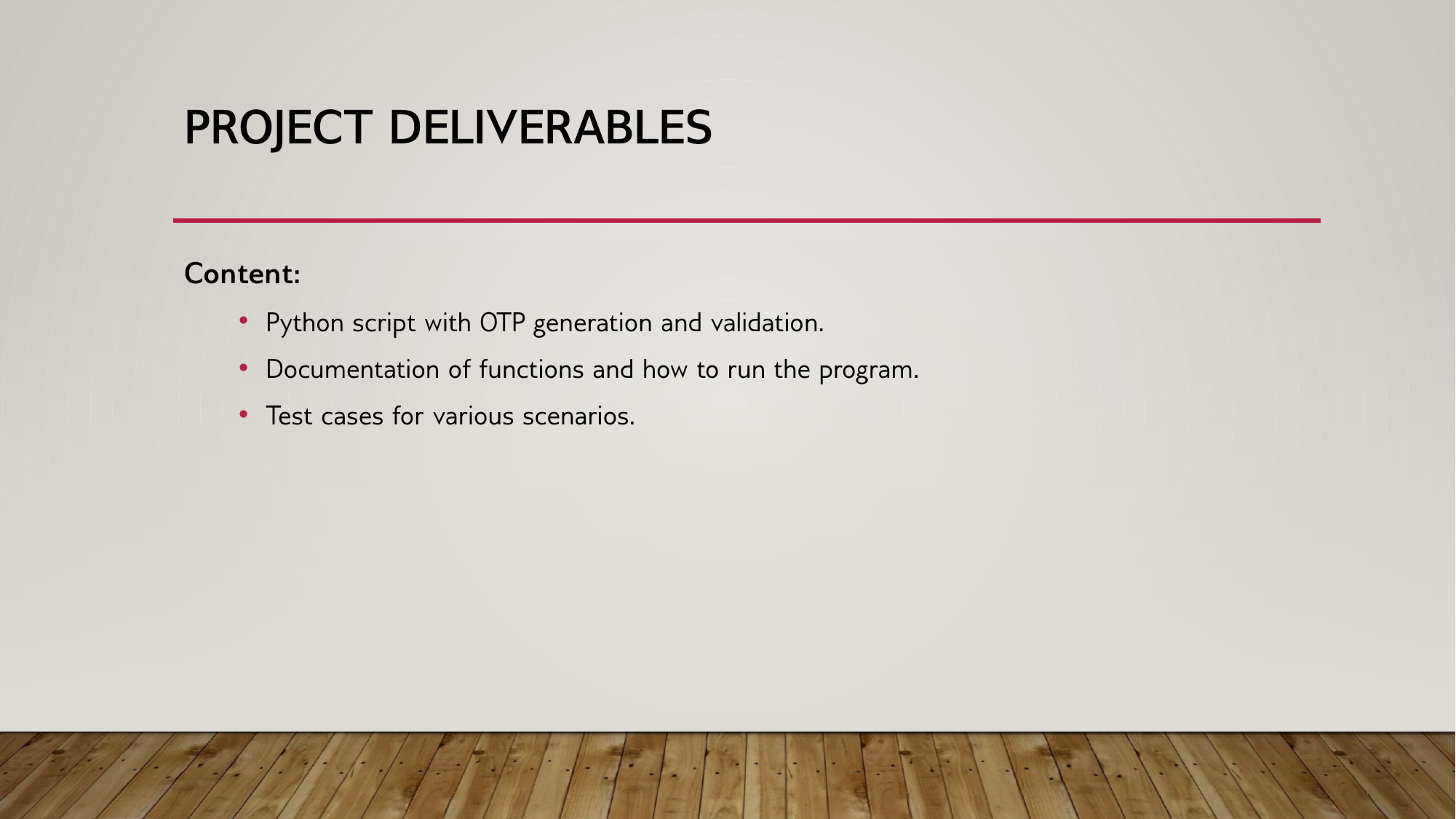

# Project Deliverables
Content:
Python script with OTP generation and validation.
Documentation of functions and how to run the program.
Test cases for various scenarios.